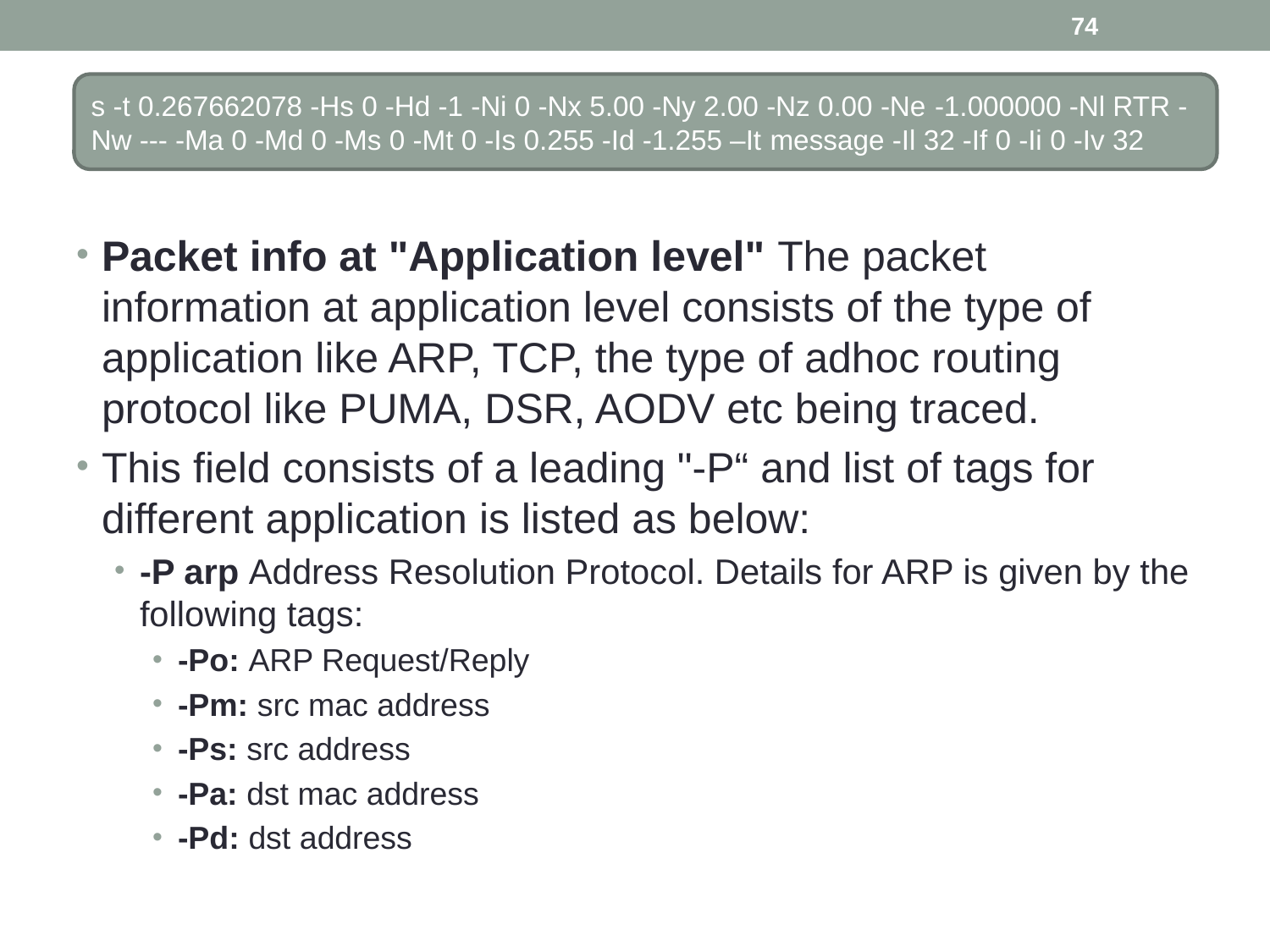

74
#
s -t 0.267662078 -Hs 0 -Hd -1 -Ni 0 -Nx 5.00 -Ny 2.00 -Nz 0.00 -Ne -1.000000 -Nl RTR -Nw --- -Ma 0 -Md 0 -Ms 0 -Mt 0 -Is 0.255 -Id -1.255 –It message -Il 32 -If 0 -Ii 0 -Iv 32
Packet info at "Application level" The packet information at application level consists of the type of application like ARP, TCP, the type of adhoc routing protocol like PUMA, DSR, AODV etc being traced.
This field consists of a leading "-P“ and list of tags for different application is listed as below:
-P arp Address Resolution Protocol. Details for ARP is given by the following tags:
-Po: ARP Request/Reply
-Pm: src mac address
-Ps: src address
-Pa: dst mac address
-Pd: dst address